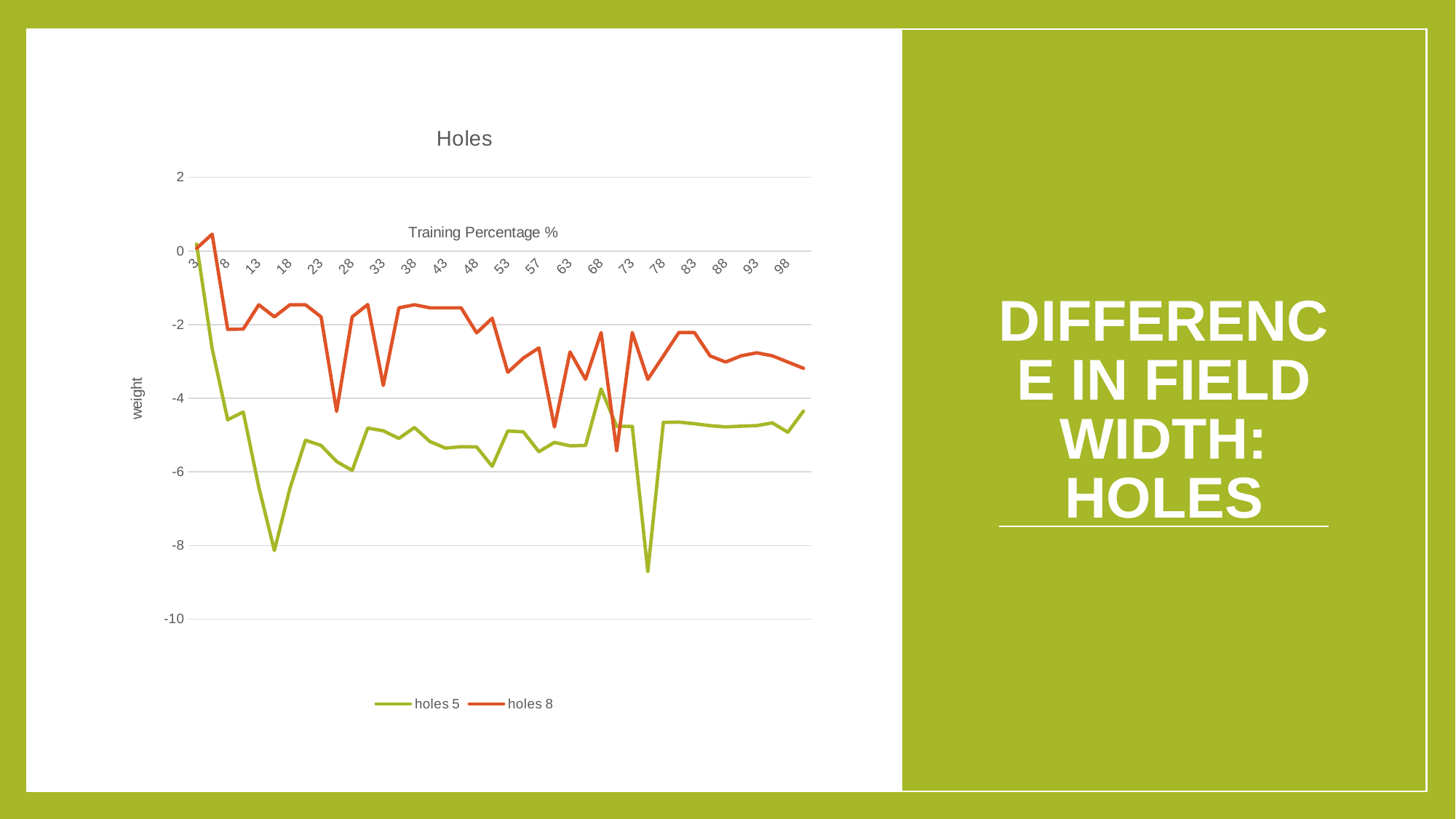

### Chart: Holes

| Category | holes 5 | holes 8 |
|---|---|---|
| 2.5 | 0.185315616416677 | 0.0728572787490734 |
| 5 | -2.64925235467834 | 0.457507830232759 |
| 7.5 | -4.58477727112687 | -2.12761584989878 |
| 10 | -4.37077272636753 | -2.11956012044731 |
| 12.5 | -6.41287538491347 | -1.45986861054196 |
| 15 | -8.1366349488539 | -1.78758156243765 |
| 17.5 | -6.44905678980782 | -1.45986861054196 |
| 20 | -5.13895445379818 | -1.45986861054196 |
| 22.5 | -5.28030630156054 | -1.78758156243765 |
| 25 | -5.71760574932684 | -4.3558569128751 |
| 27.500000000000004 | -5.9599080994611 | -1.78758156243765 |
| 30 | -4.80926592487909 | -1.45377747022221 |
| 32.5 | -4.8829935243868 | -3.64995934409041 |
| 35 | -5.09060968395721 | -1.54214793501759 |
| 37.5 | -4.79375974838827 | -1.45986861054196 |
| 40 | -5.17597295596822 | -1.54214793501759 |
| 42.5 | -5.35333252603789 | -1.54214793501759 |
| 45 | -5.31406172958586 | -1.54214793501759 |
| 47.5 | -5.32100982811854 | -2.22368140117746 |
| 50 | -5.84793083390941 | -1.82642547591772 |
| 52.5 | -4.88877700101566 | -3.2942779850286 |
| 55.000000000000007 | -4.91024380569631 | -2.90786276170853 |
| 57.499999999999993 | -5.4503840242824 | -2.63068659390546 |
| 60 | -5.19758874696657 | -4.78046727054888 |
| 62.5 | -5.29133463896224 | -2.74059127810496 |
| 65 | -5.28039741279691 | -3.4836859208651 |
| 67.5 | -3.74586294450593 | -2.21343001275473 |
| 70 | -4.76171293099694 | -5.42338285478367 |
| 72.5 | -4.76331198532033 | -2.21343001275473 |
| 75 | -8.70266818024058 | -3.4836859208651 |
| 77.5 | -4.65451857432491 | -2.84855796680992 |
| 80 | -4.64714666925107 | -2.21124887922797 |
| 82.5 | -4.6906669765491 | -2.21343001275473 |
| 85 | -4.74322477331468 | -2.84785677783706 |
| 87.5 | -4.77780843802815 | -3.01430285846971 |
| 90 | -4.75759992146452 | -2.84511626901785 |
| 92.5 | -4.74196581339805 | -2.7635602959615 |
| 95 | -4.6675511132799 | -2.84511626901785 |
| 97.5 | -4.92274573945132 | -3.01430285846971 |
| 100 | -4.34851062931283 | -3.18348944792157 |
# Difference in field width: holes